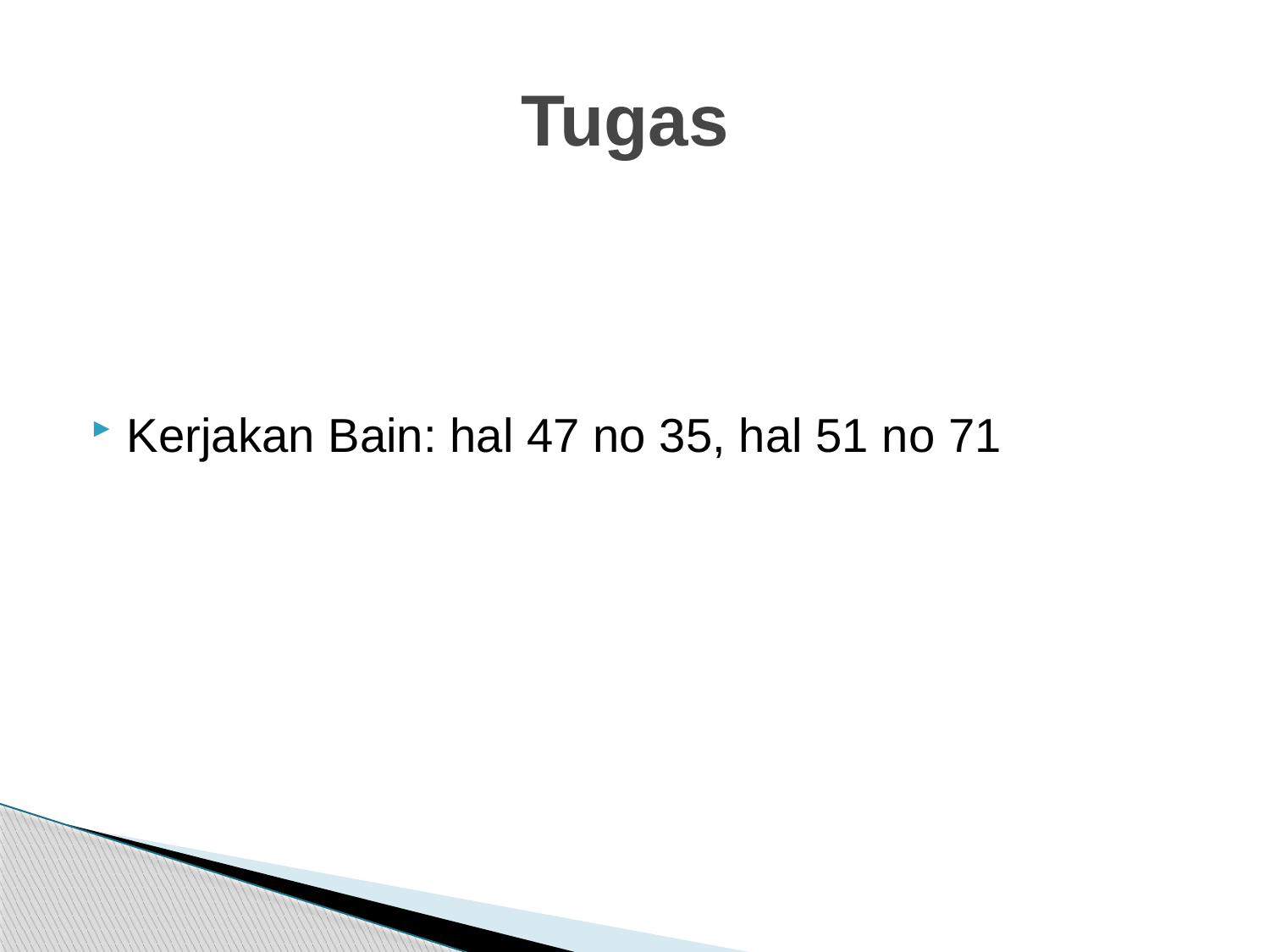

# Tugas

Kerjakan Bain: hal 47 no 35, hal 51 no 71